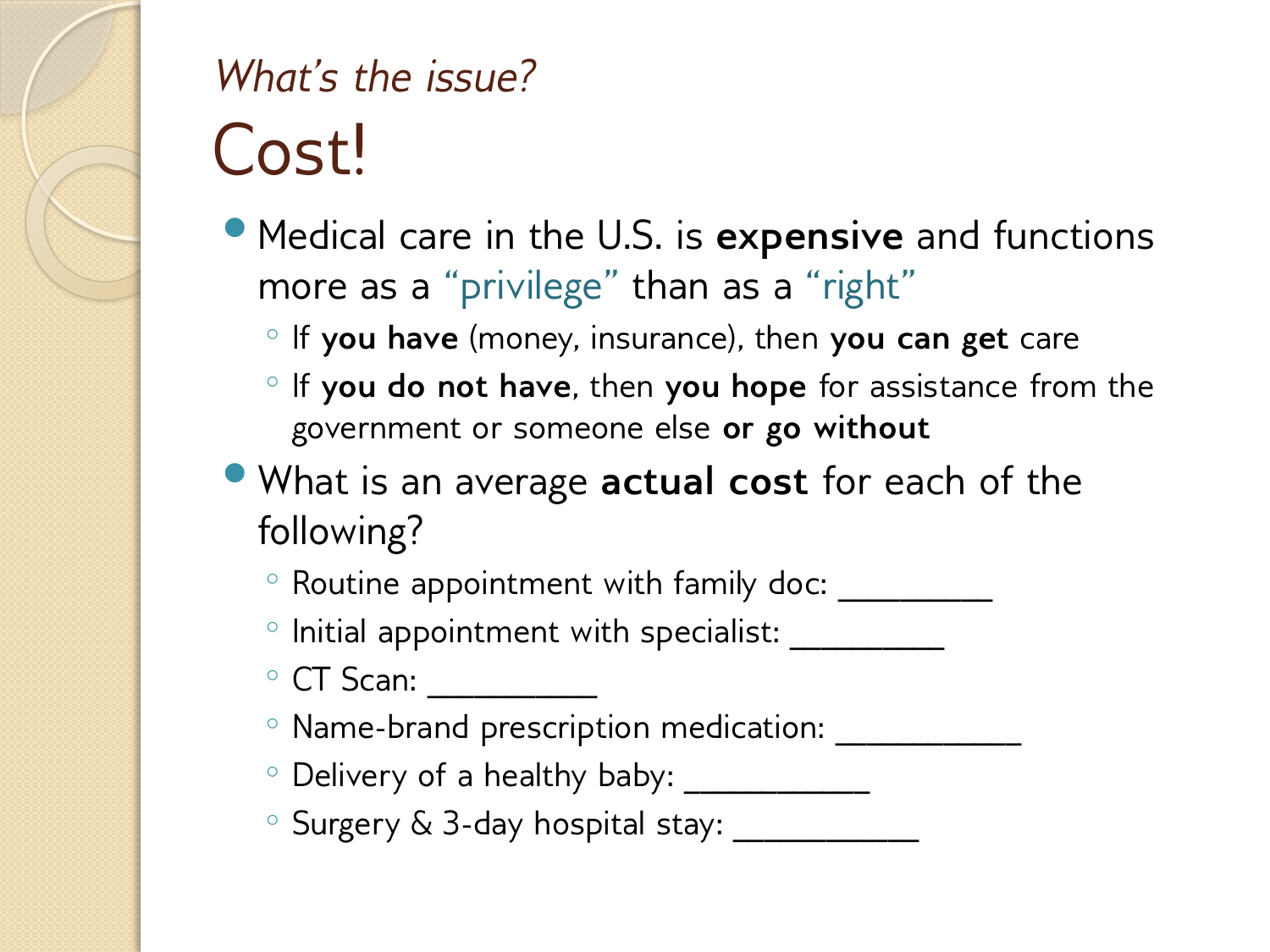

# What’s the issue? Cost!
Medical care in the U.S. is expensive and functions more as a “privilege” than as a “right”
If you have (money, insurance), then you can get care
If you do not have, then you hope for assistance from the government or someone else or go without
What is an average actual cost for each of the following?
Routine appointment with family doc: __________
Initial appointment with specialist: __________
CT Scan: ___________
Name-brand prescription medication: ____________
Delivery of a healthy baby: ____________
Surgery & 3-day hospital stay: ____________